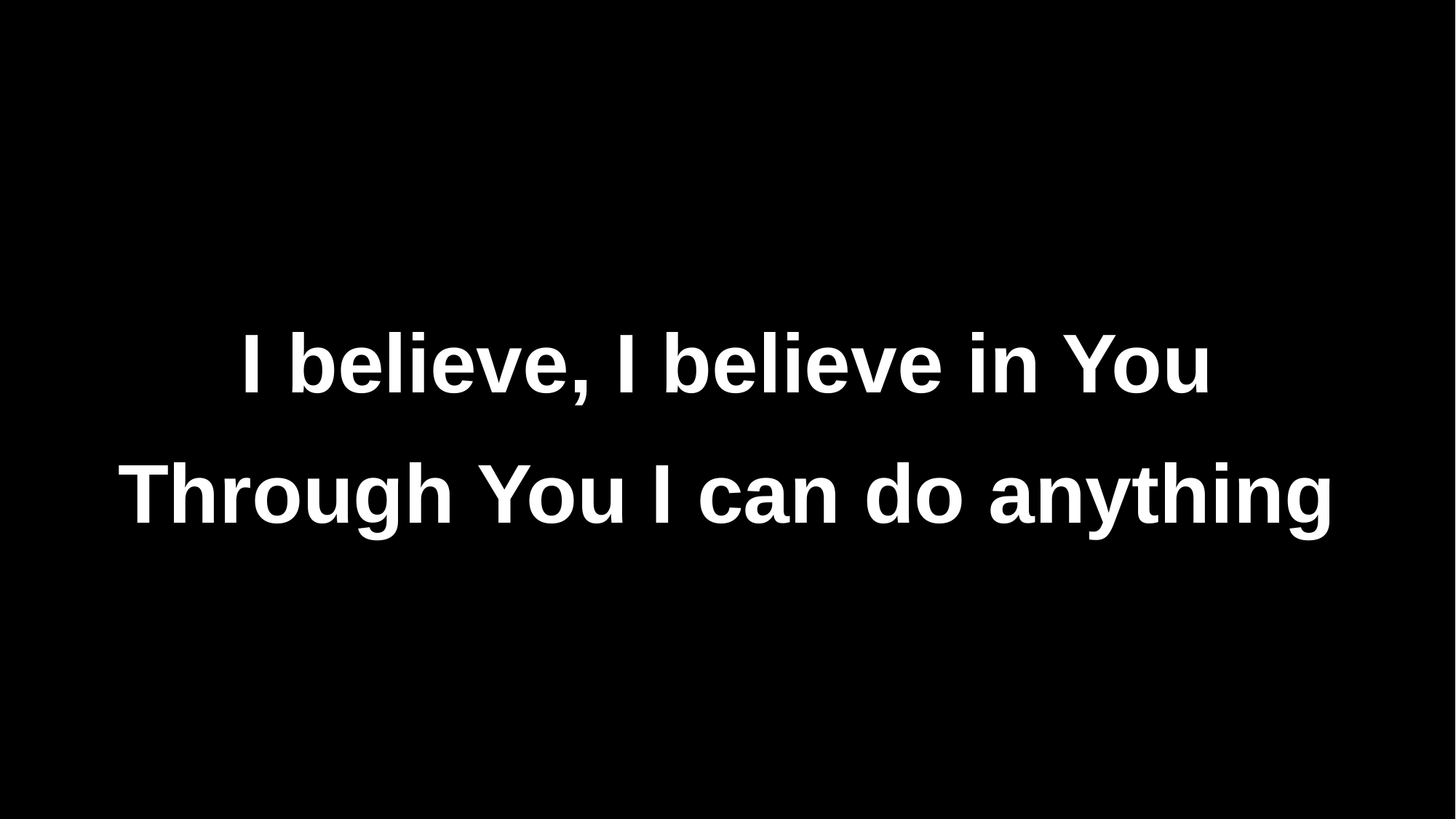

I believe, I believe in You
Through You I can do anything